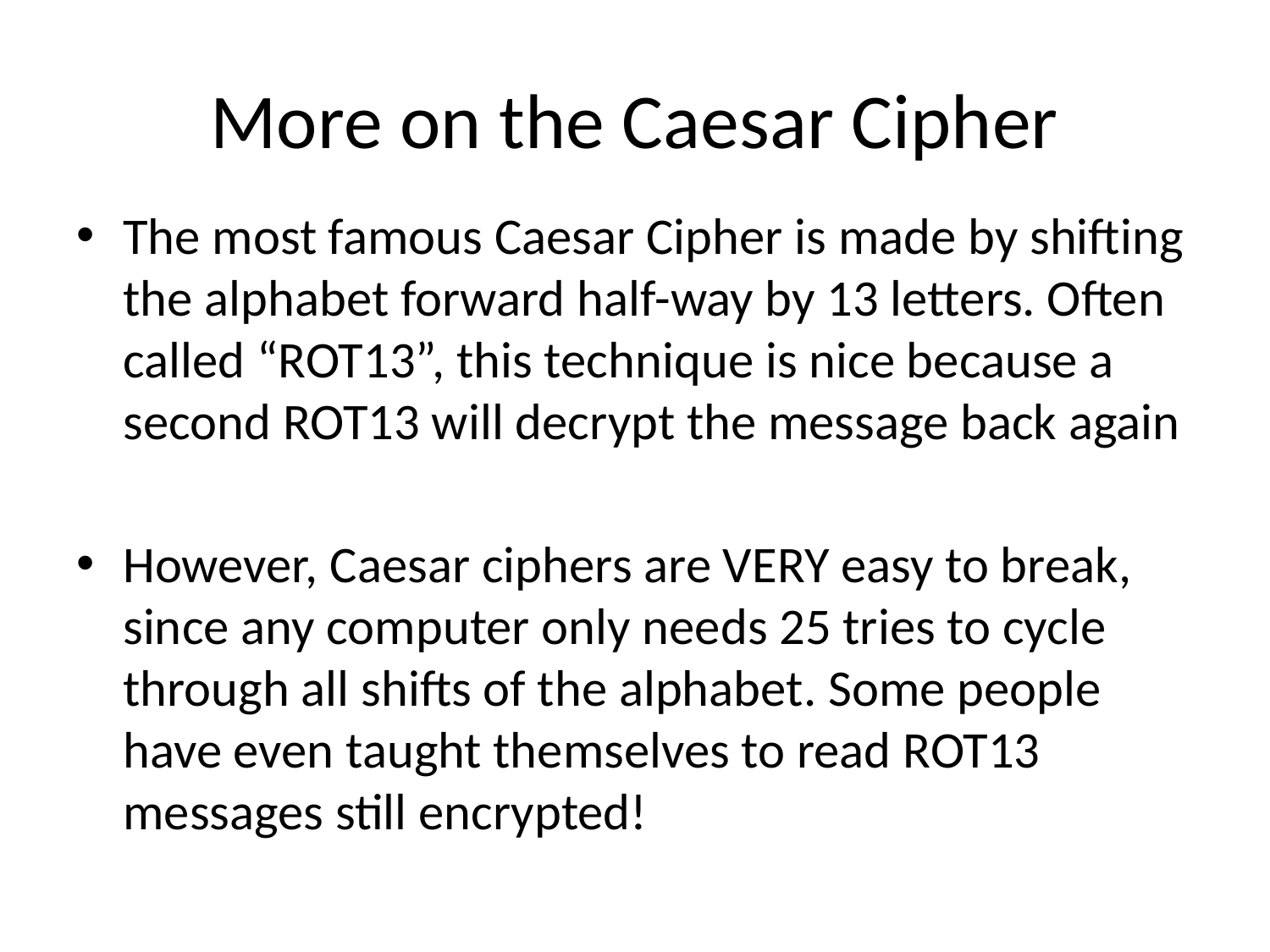

# More on the Caesar Cipher
The most famous Caesar Cipher is made by shifting the alphabet forward half-way by 13 letters. Often called “ROT13”, this technique is nice because a second ROT13 will decrypt the message back again

However, Caesar ciphers are VERY easy to break, since any computer only needs 25 tries to cycle through all shifts of the alphabet. Some people have even taught themselves to read ROT13 messages still encrypted!